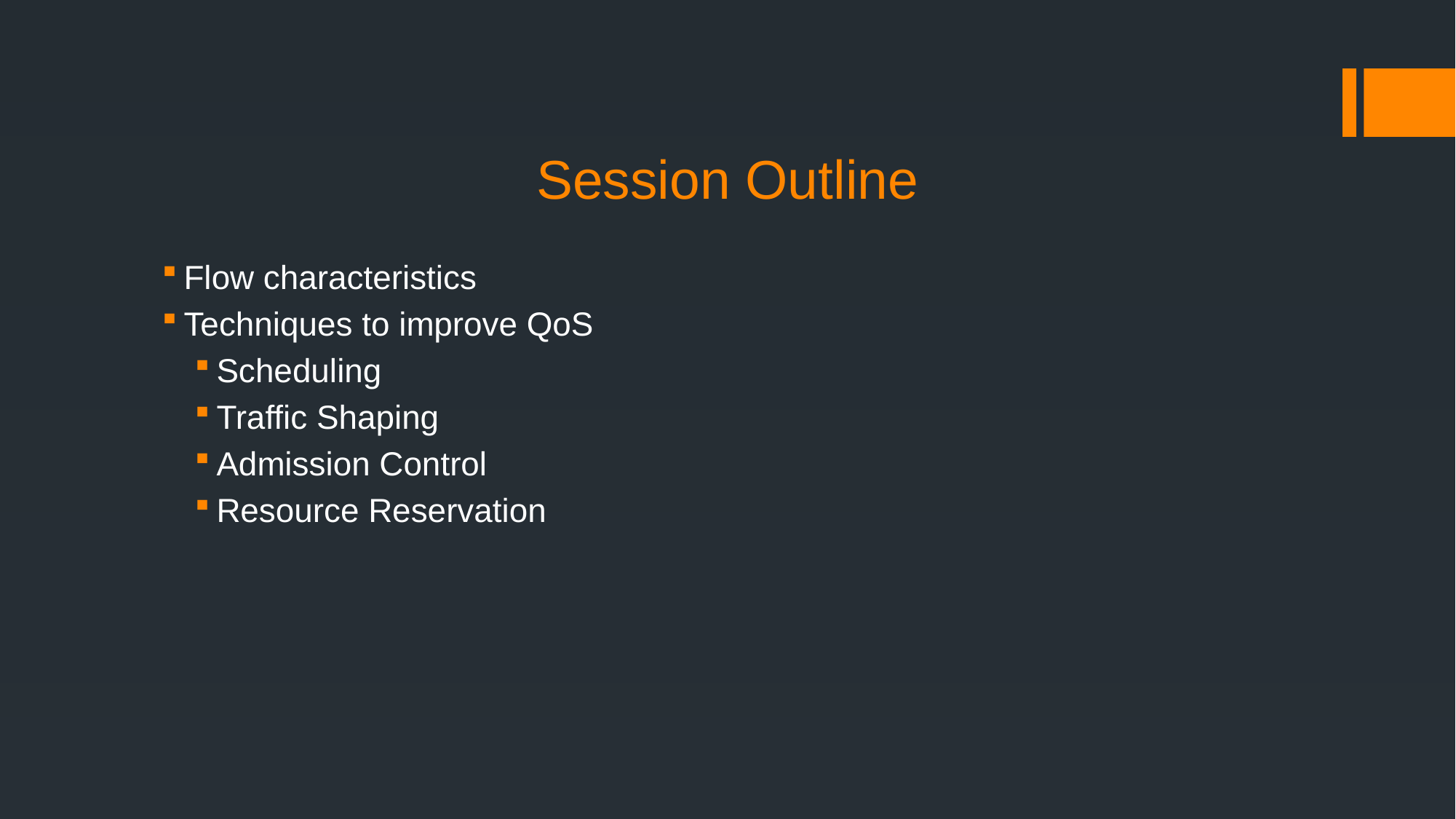

# Session Outline
Flow characteristics
Techniques to improve QoS
Scheduling
Traffic Shaping
Admission Control
Resource Reservation